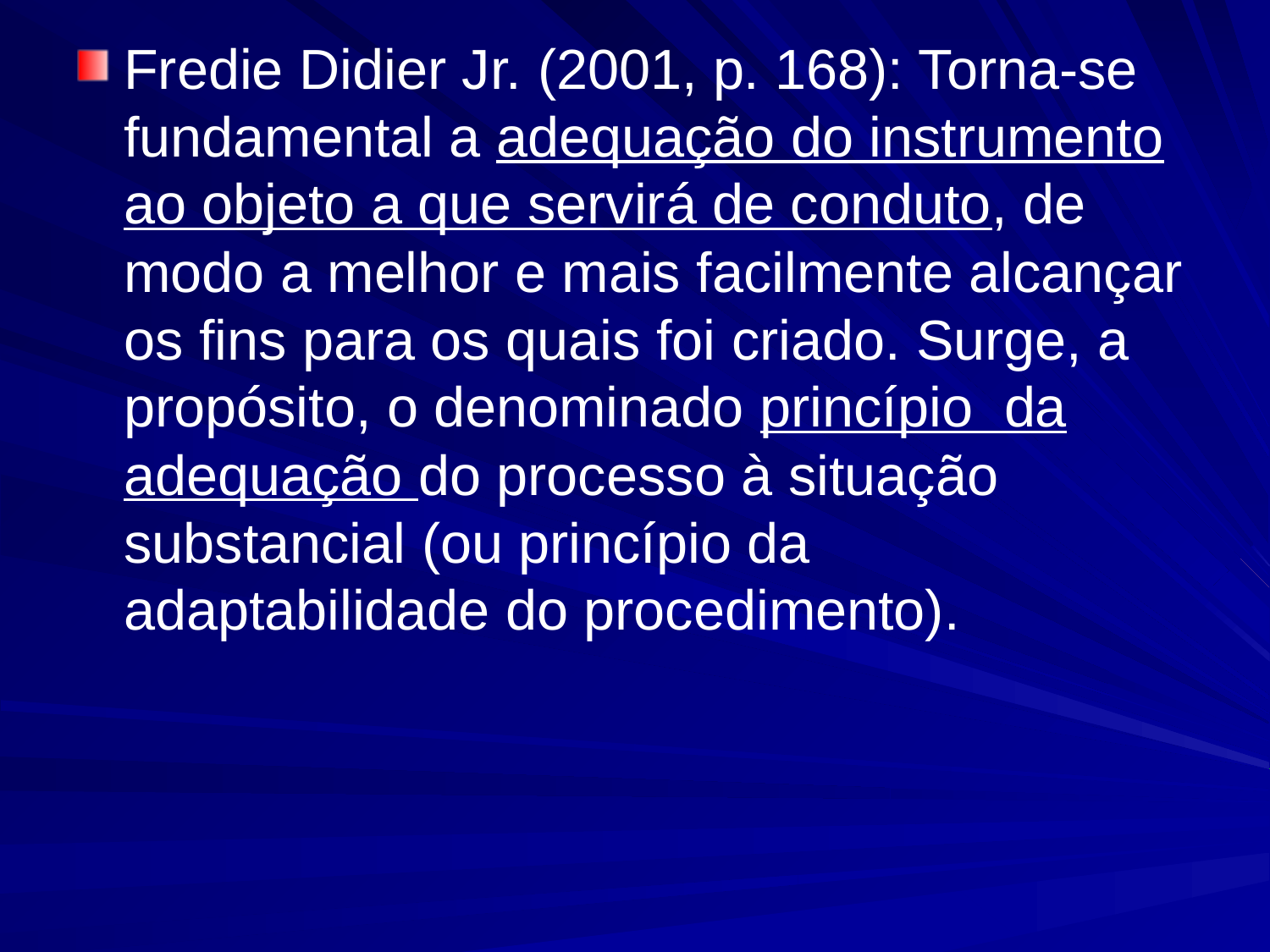

Fredie Didier Jr. (2001, p. 168): Torna-se fundamental a adequação do instrumento ao objeto a que servirá de conduto, de modo a melhor e mais facilmente alcançar os fins para os quais foi criado. Surge, a propósito, o denominado princípio  da adequação do processo à situação substancial (ou princípio da  adaptabilidade do procedimento).
#